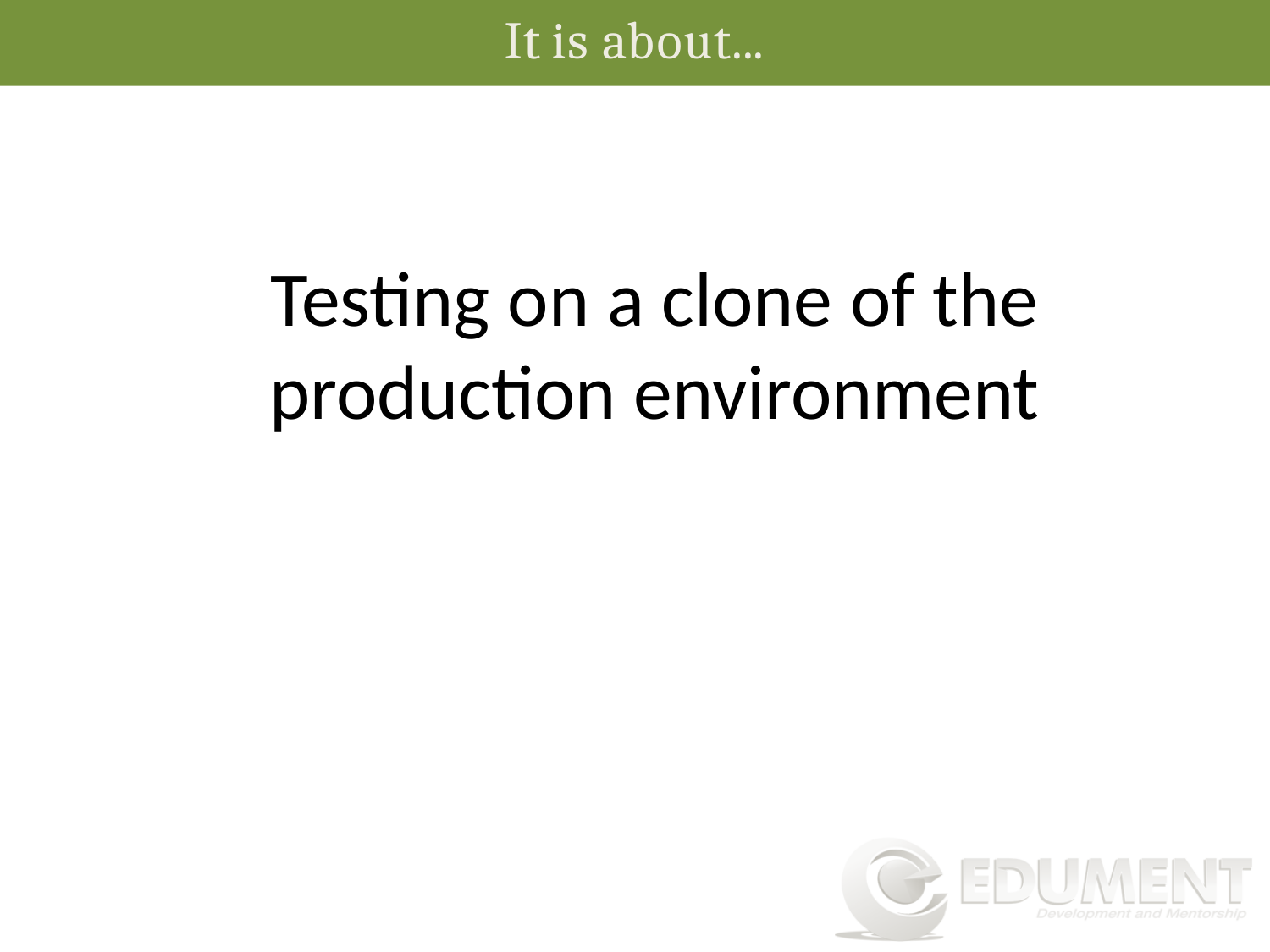

It is about...

Testing on a clone of the production environment